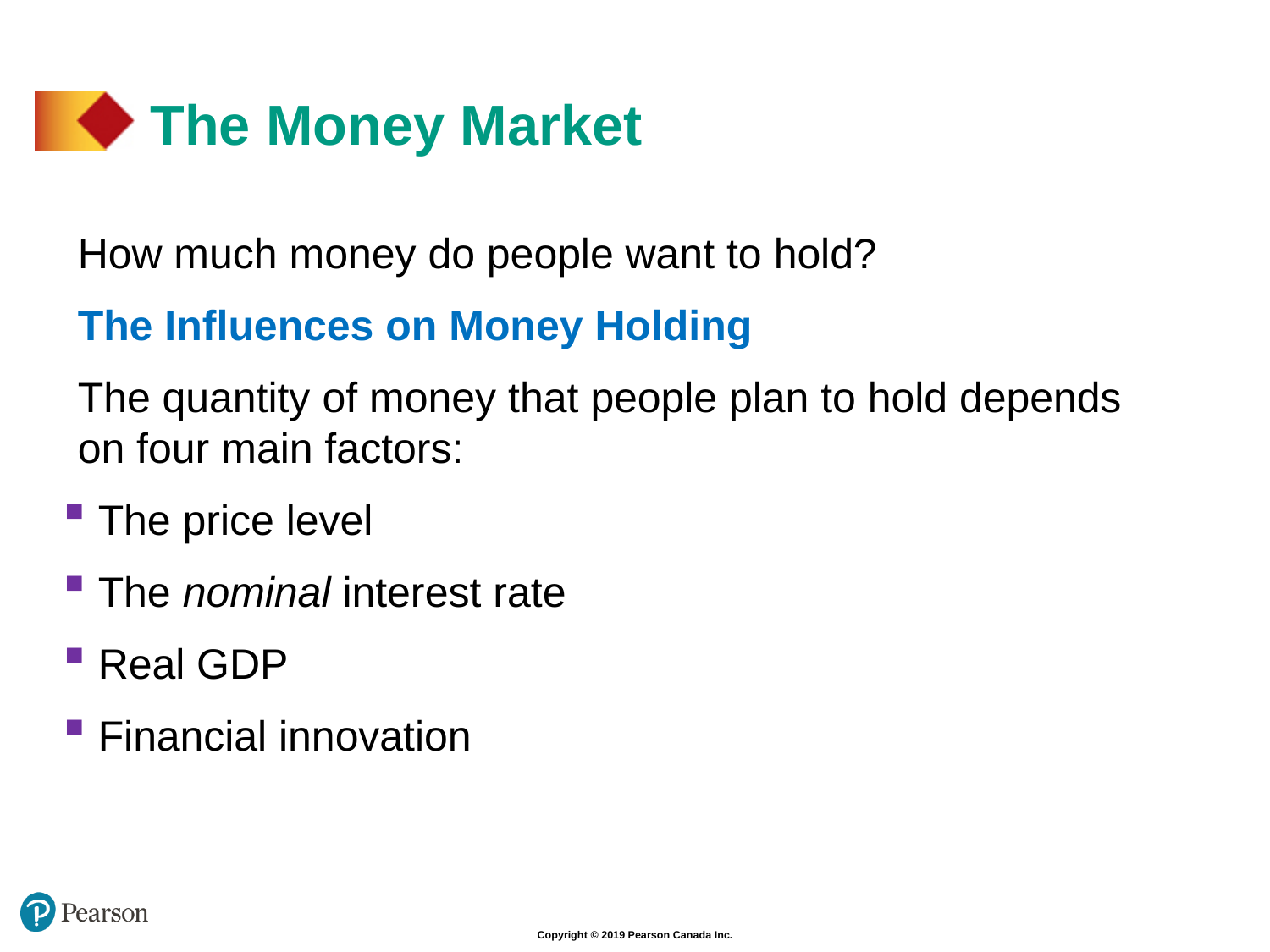

# The Money Market
How much money do people want to hold?
The Influences on Money Holding
The quantity of money that people plan to hold depends on four main factors:
 The price level
 The nominal interest rate
 Real GDP
 Financial innovation